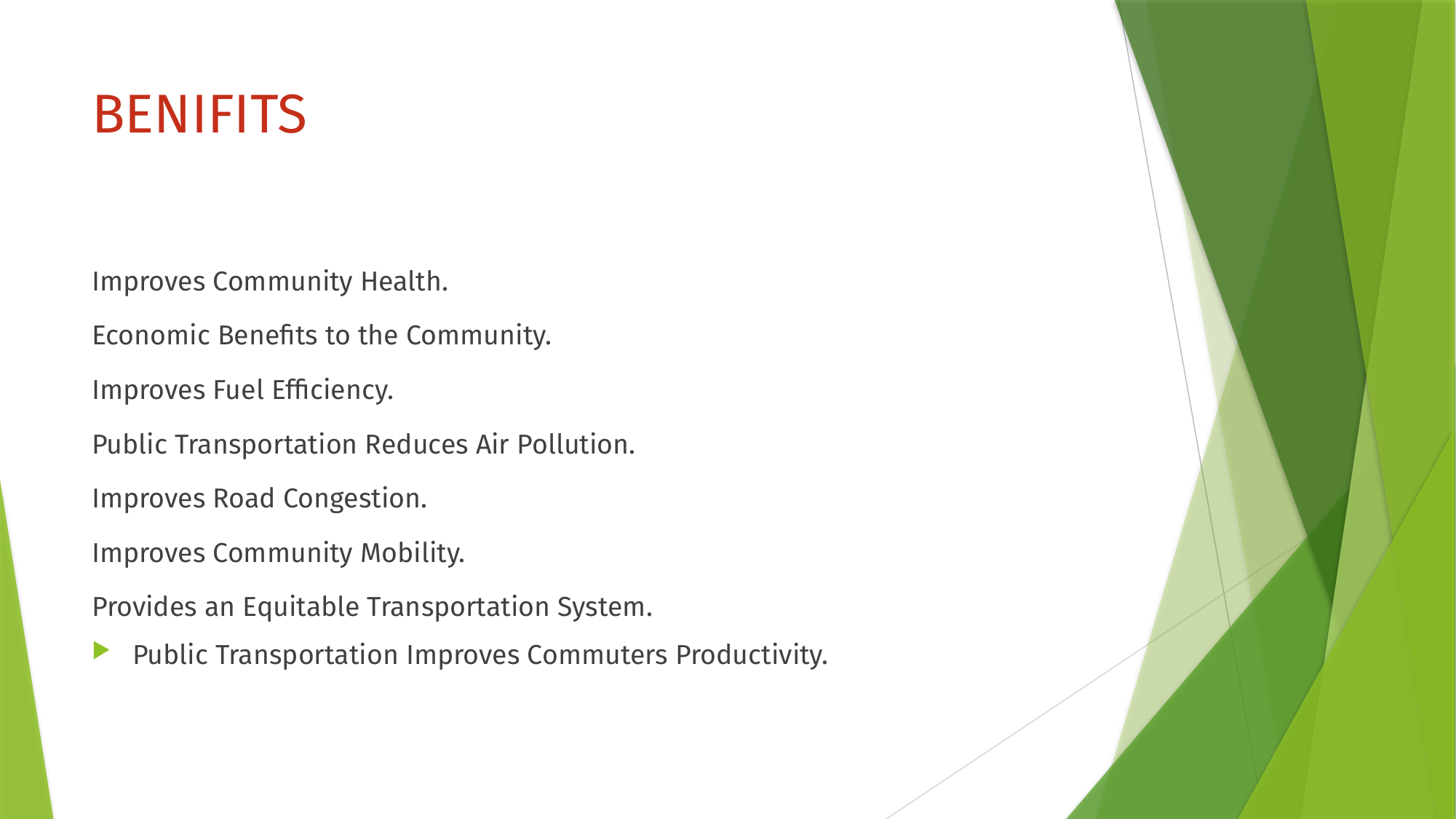

# BENIFITS
Improves Community Health.
Economic Benefits to the Community.
Improves Fuel Efficiency.
Public Transportation Reduces Air Pollution.
Improves Road Congestion.
Improves Community Mobility.
Provides an Equitable Transportation System.
Public Transportation Improves Commuters Productivity.